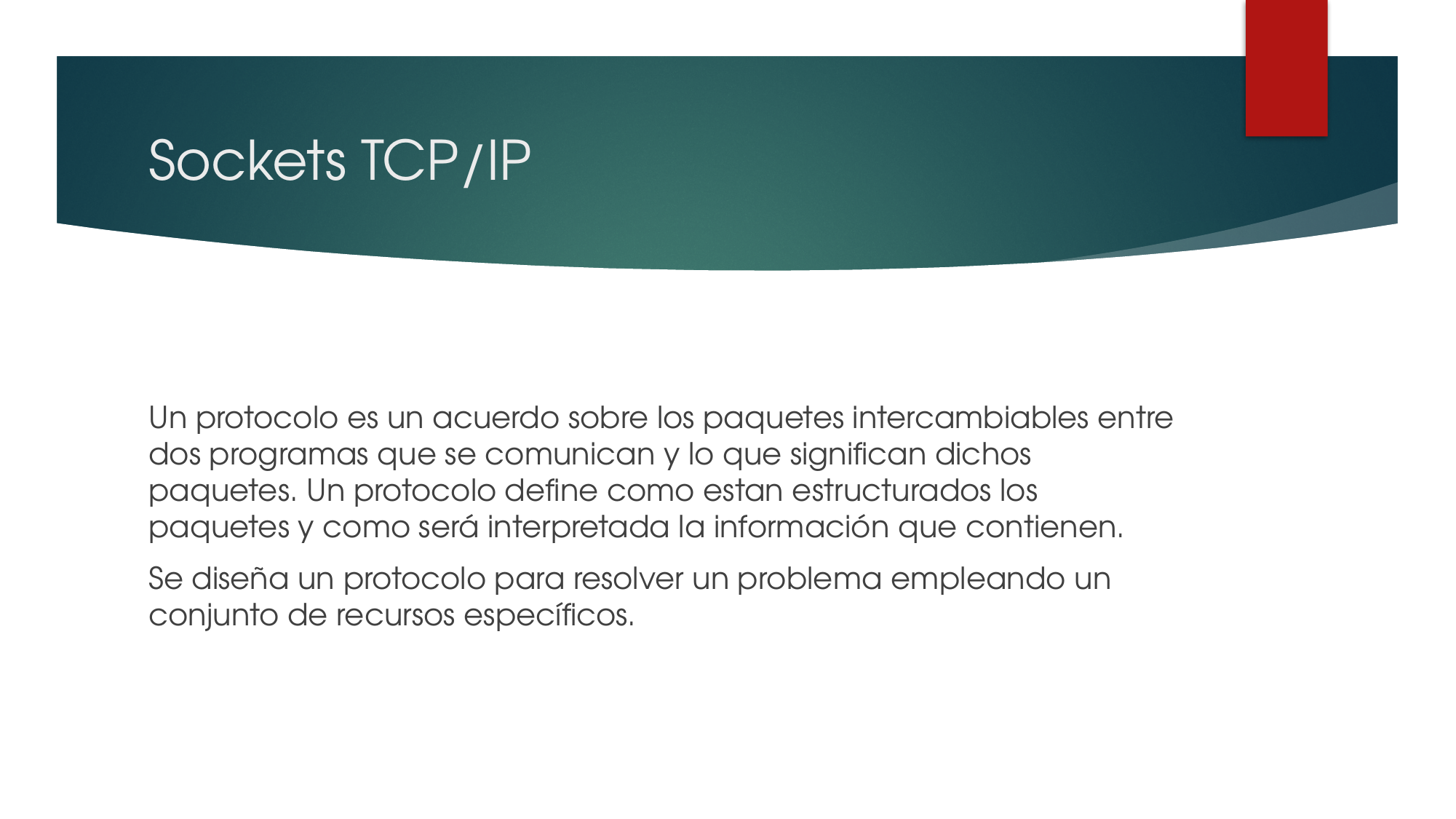

# Sockets TCP/IP
Un protocolo es un acuerdo sobre los paquetes intercambiables entre dos programas que se comunican y lo que significan dichos paquetes. Un protocolo define como estan estructurados los paquetes y como será interpretada la información que contienen.
Se diseña un protocolo para resolver un problema empleando un conjunto de recursos específicos.